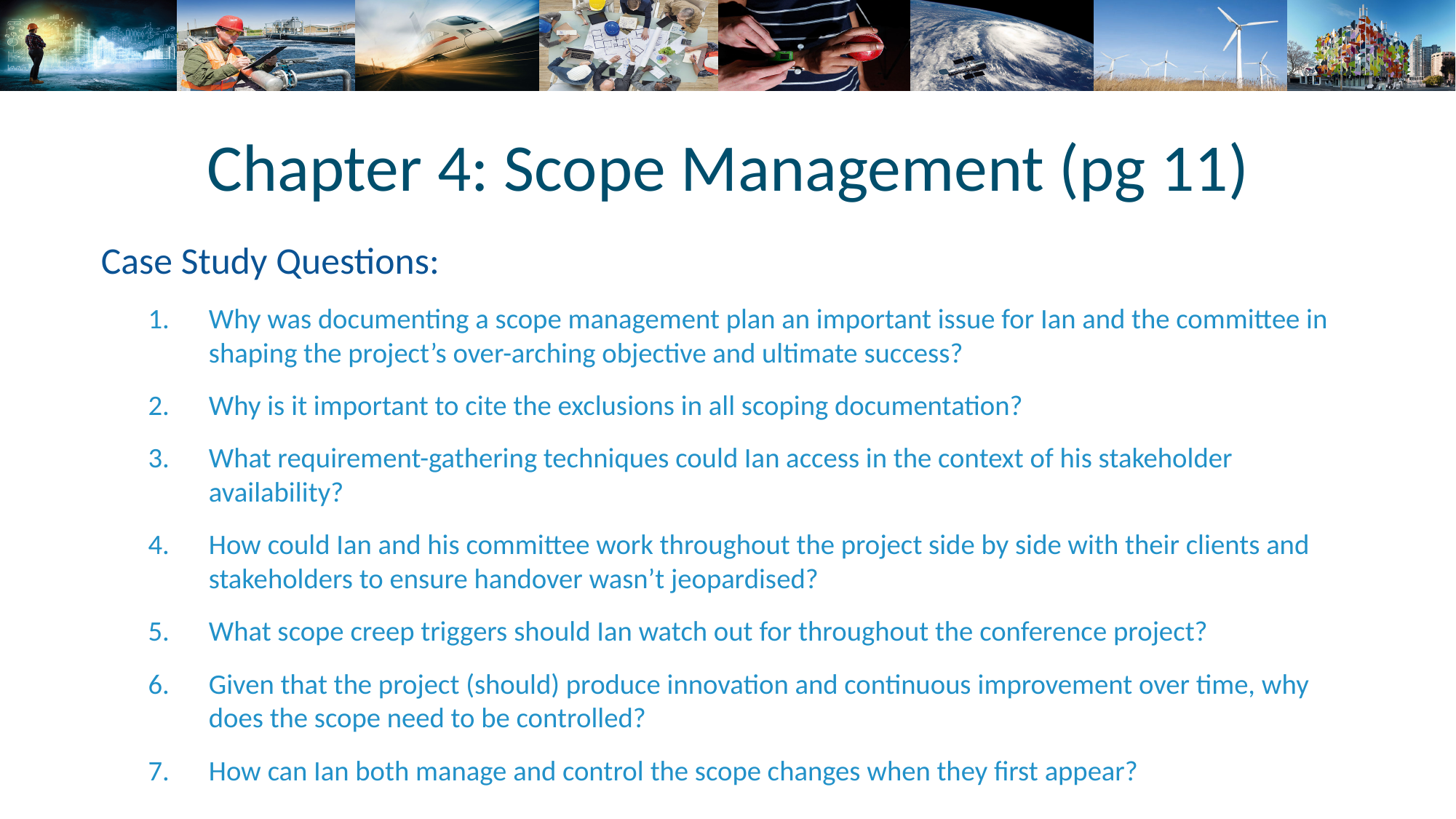

# Chapter 4: Scope Management (pg 11)
Case Study Questions:
Why was documenting a scope management plan an important issue for Ian and the committee in shaping the project’s over-arching objective and ultimate success?
Why is it important to cite the exclusions in all scoping documentation?
What requirement-gathering techniques could Ian access in the context of his stakeholder availability?
How could Ian and his committee work throughout the project side by side with their clients and stakeholders to ensure handover wasn’t jeopardised?
What scope creep triggers should Ian watch out for throughout the conference project?
Given that the project (should) produce innovation and continuous improvement over time, why does the scope need to be controlled?
How can Ian both manage and control the scope changes when they first appear?